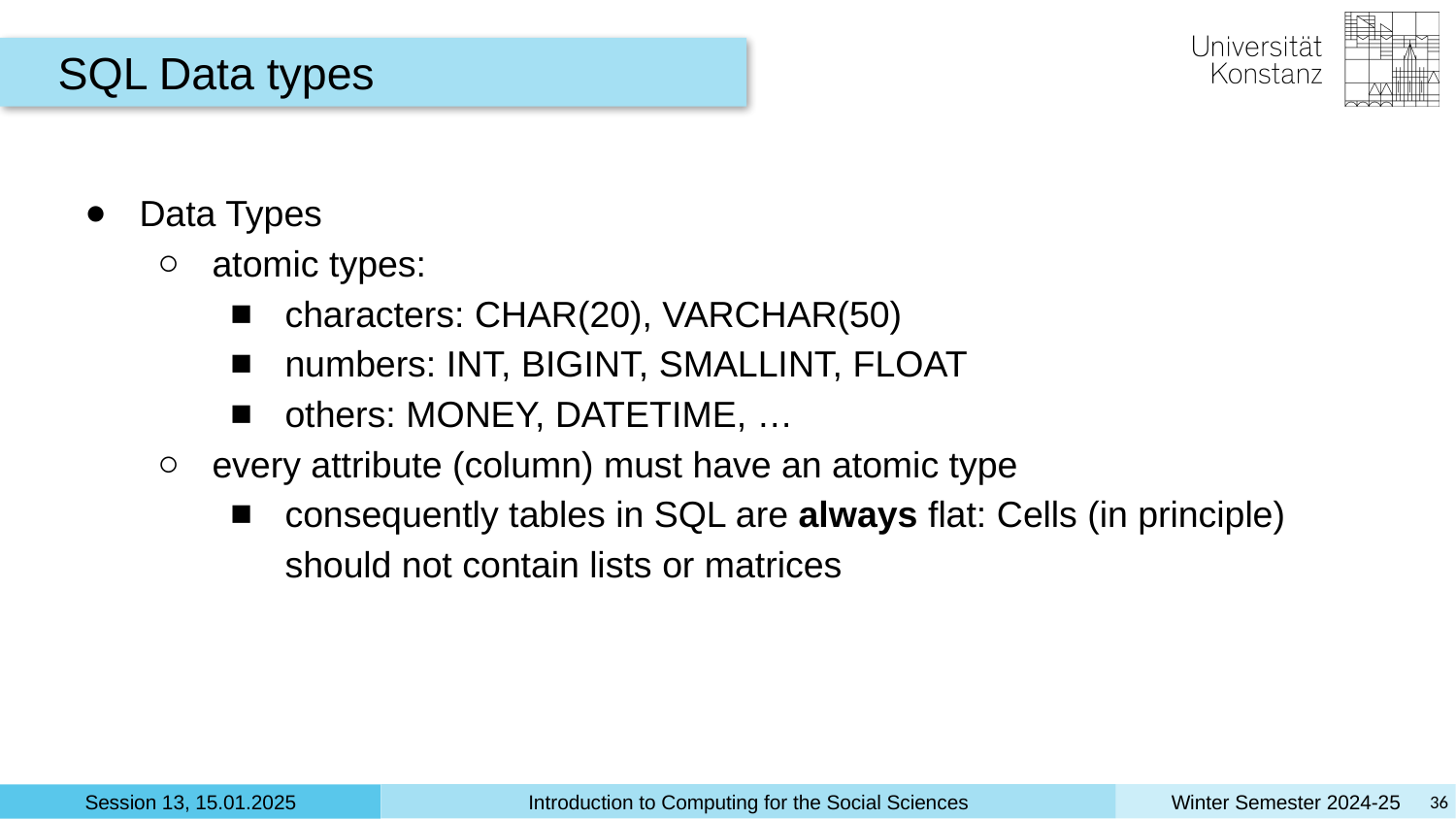

SQL Data types
Data Types
atomic types:
characters: CHAR(20), VARCHAR(50)
numbers: INT, BIGINT, SMALLINT, FLOAT
others: MONEY, DATETIME, …
every attribute (column) must have an atomic type
consequently tables in SQL are always flat: Cells (in principle) should not contain lists or matrices